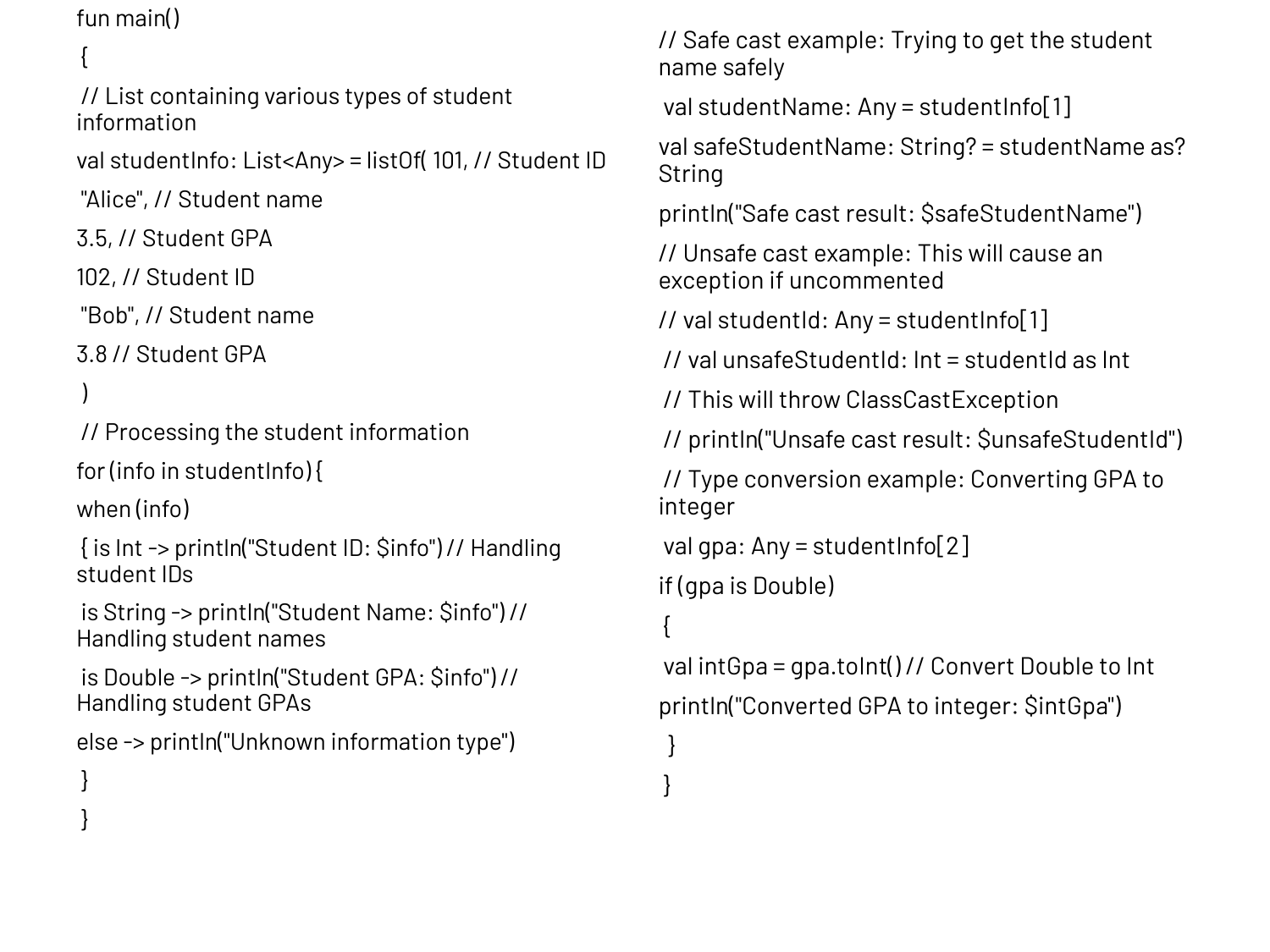

fun main()
 {
 // List containing various types of student information
val studentInfo: List<Any> = listOf( 101, // Student ID
 "Alice", // Student name
3.5, // Student GPA
102, // Student ID
 "Bob", // Student name
3.8 // Student GPA
 )
 // Processing the student information
for (info in studentInfo) {
when (info)
 { is Int -> println("Student ID: $info") // Handling student IDs
 is String -> println("Student Name: $info") // Handling student names
 is Double -> println("Student GPA: $info") // Handling student GPAs
else -> println("Unknown information type")
 }
 }
// Safe cast example: Trying to get the student name safely
 val studentName: Any = studentInfo[1]
val safeStudentName: String? = studentName as? String
println("Safe cast result: $safeStudentName")
// Unsafe cast example: This will cause an exception if uncommented
// val studentId: Any = studentInfo[1]
 // val unsafeStudentId: Int = studentId as Int
 // This will throw ClassCastException
 // println("Unsafe cast result: $unsafeStudentId")
 // Type conversion example: Converting GPA to integer
 val gpa: Any = studentInfo[2]
if (gpa is Double)
 {
 val intGpa = gpa.toInt() // Convert Double to Int
println("Converted GPA to integer: $intGpa")
  }
 }